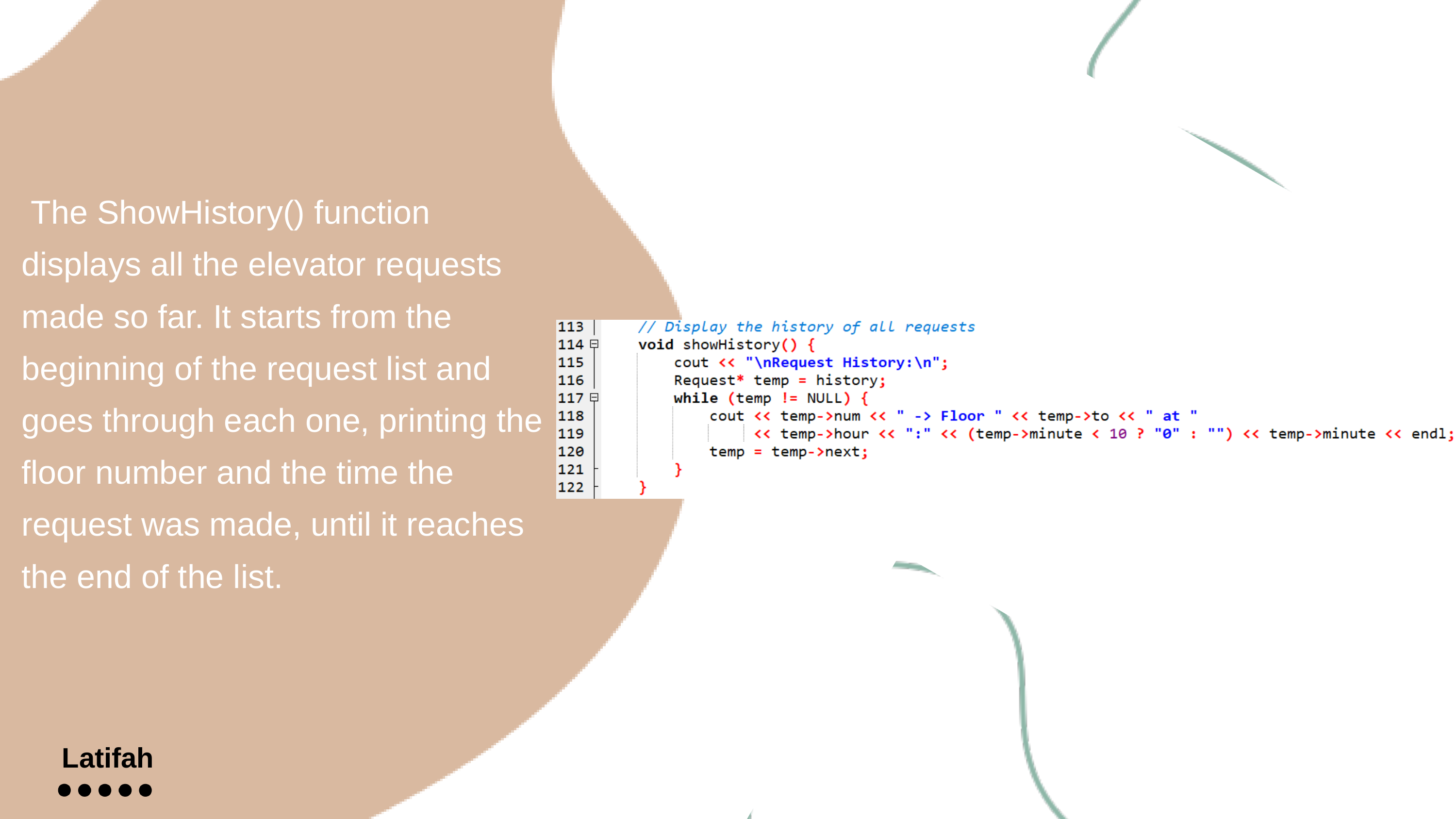

The ShowHistory() function displays all the elevator requests made so far. It starts from the beginning of the request list and goes through each one, printing the floor number and the time the request was made, until it reaches the end of the list.

Latifah